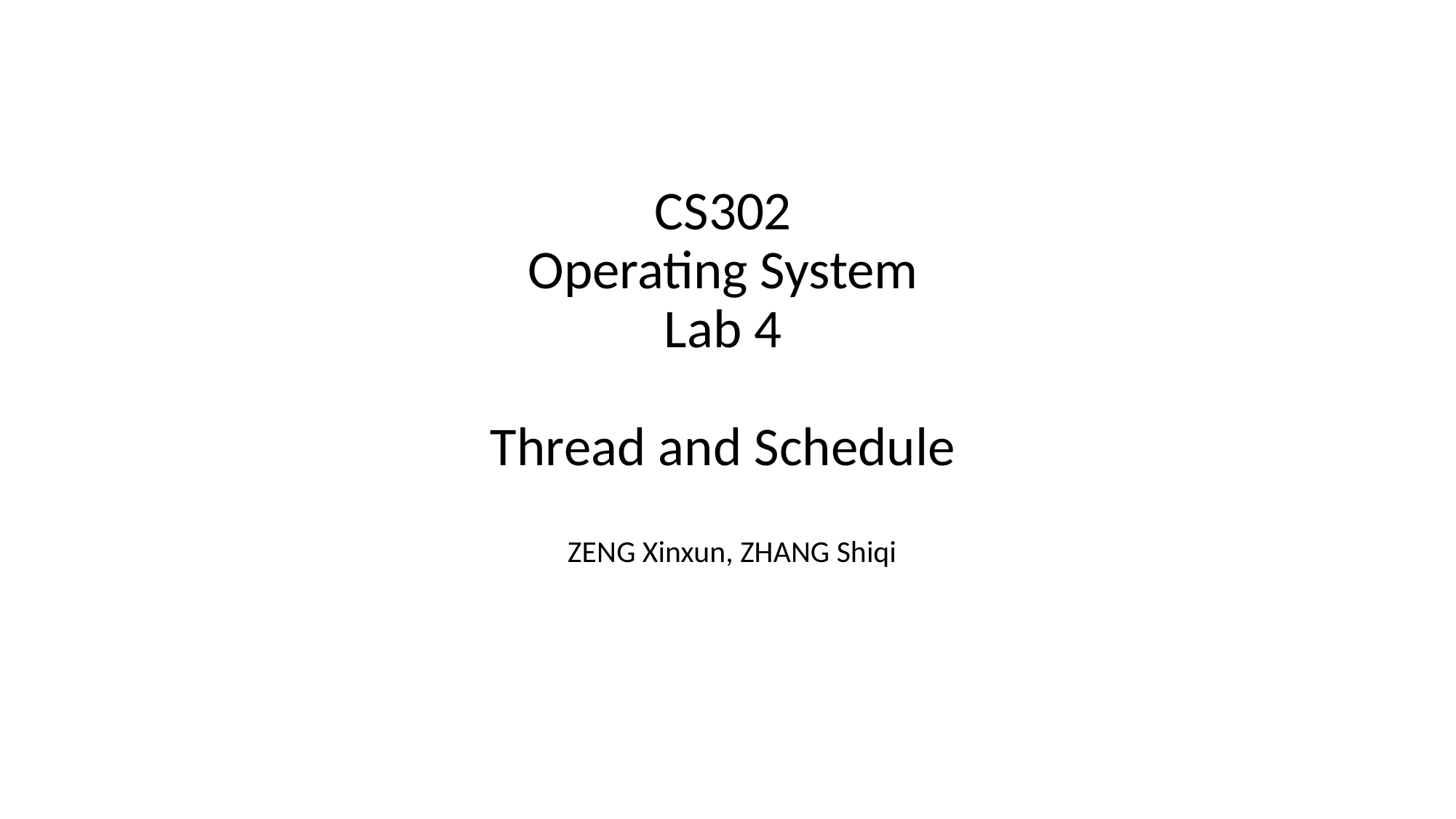

# CS302 Operating System Lab 4 Thread and Schedule
ZENG Xinxun, ZHANG Shiqi